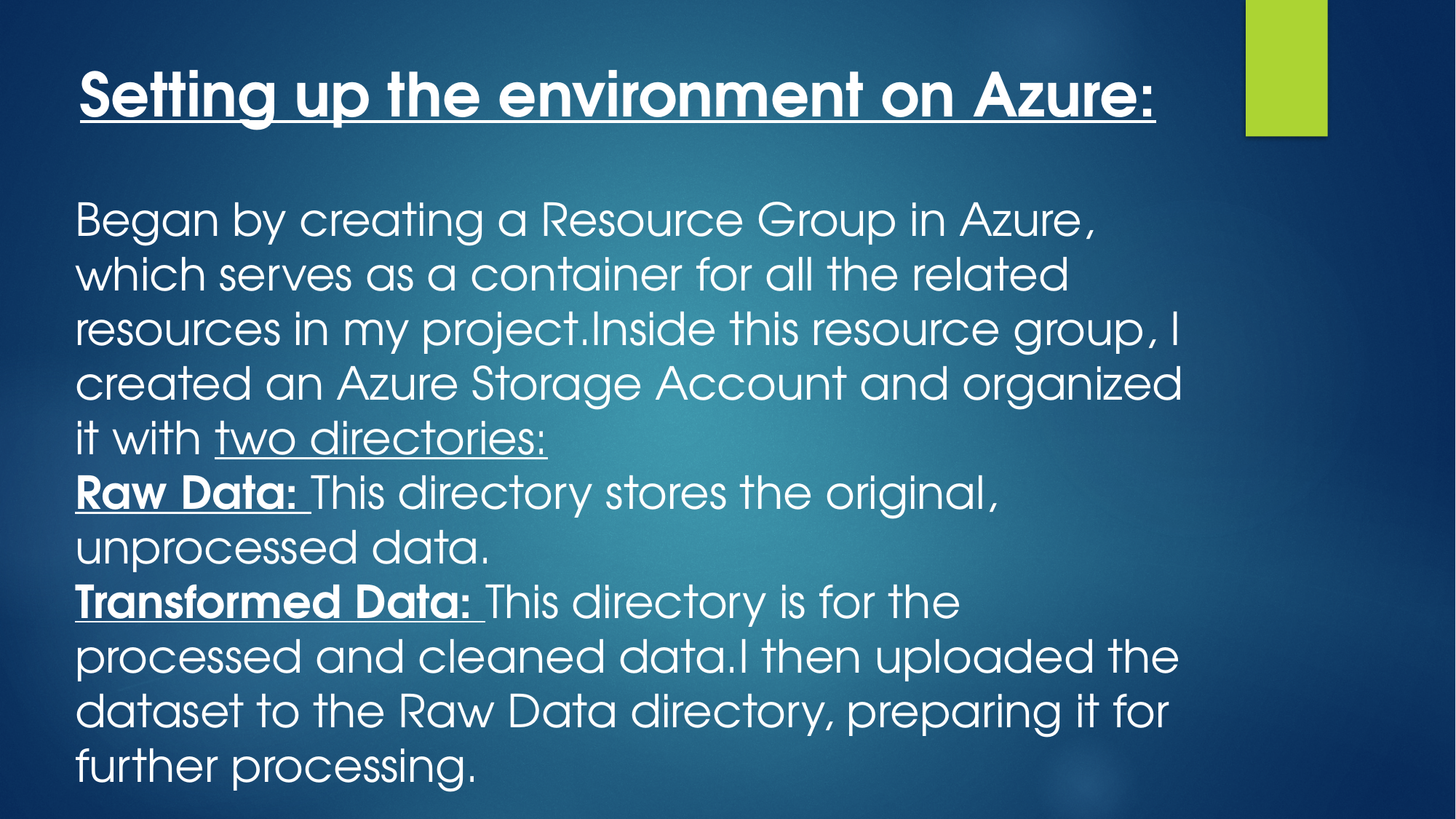

Setting up the environment on Azure:
Began by creating a Resource Group in Azure, which serves as a container for all the related resources in my project.Inside this resource group, I created an Azure Storage Account and organized it with two directories:
Raw Data: This directory stores the original, unprocessed data.
Transformed Data: This directory is for the processed and cleaned data.I then uploaded the dataset to the Raw Data directory, preparing it for further processing.